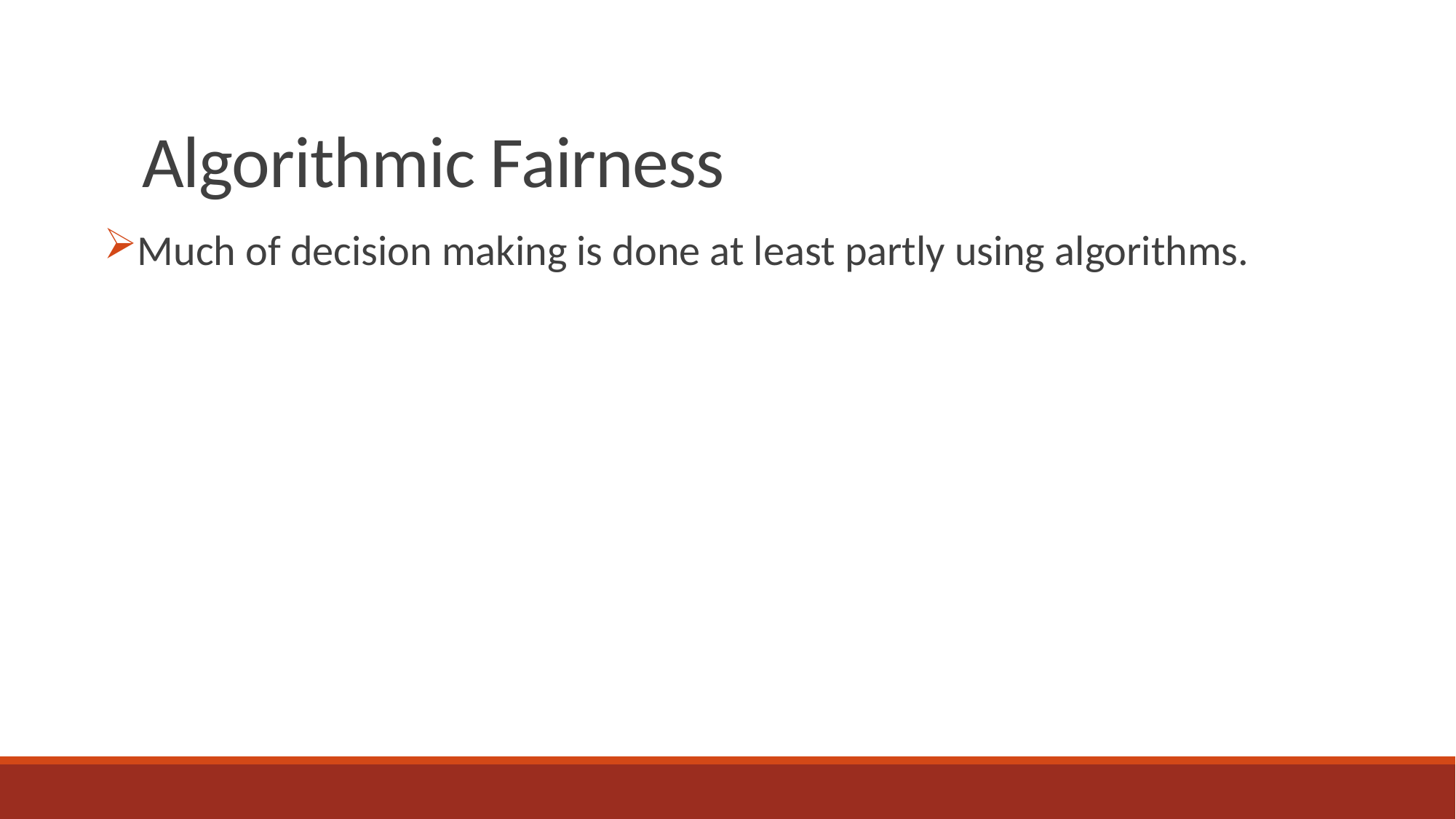

# Algorithmic Fairness
Much of decision making is done at least partly using algorithms.